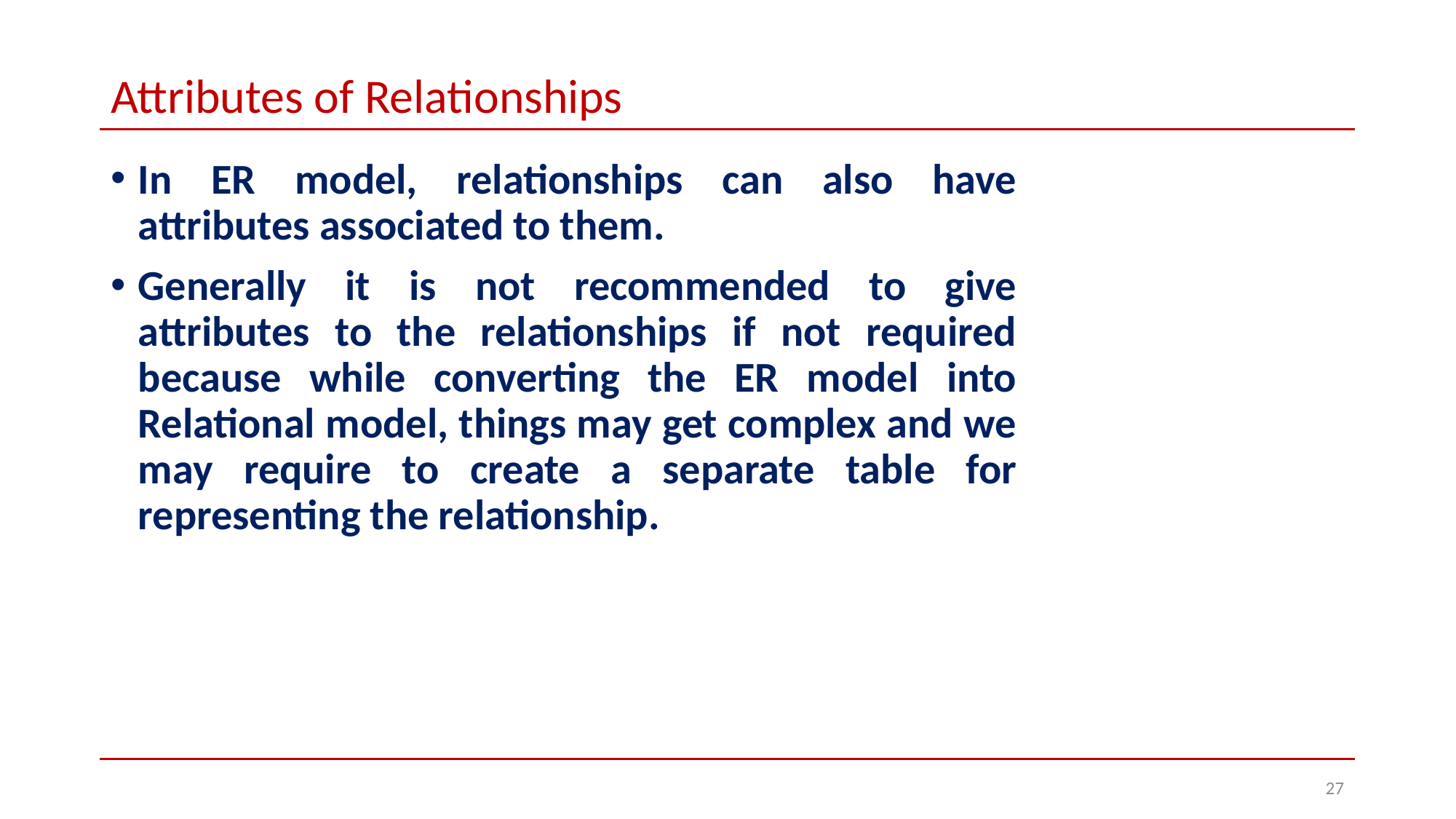

# Attributes of Relationships
In ER model, relationships can also have attributes associated to them.
Generally it is not recommended to give attributes to the relationships if not required because while converting the ER model into Relational model, things may get complex and we may require to create a separate table for representing the relationship.
27